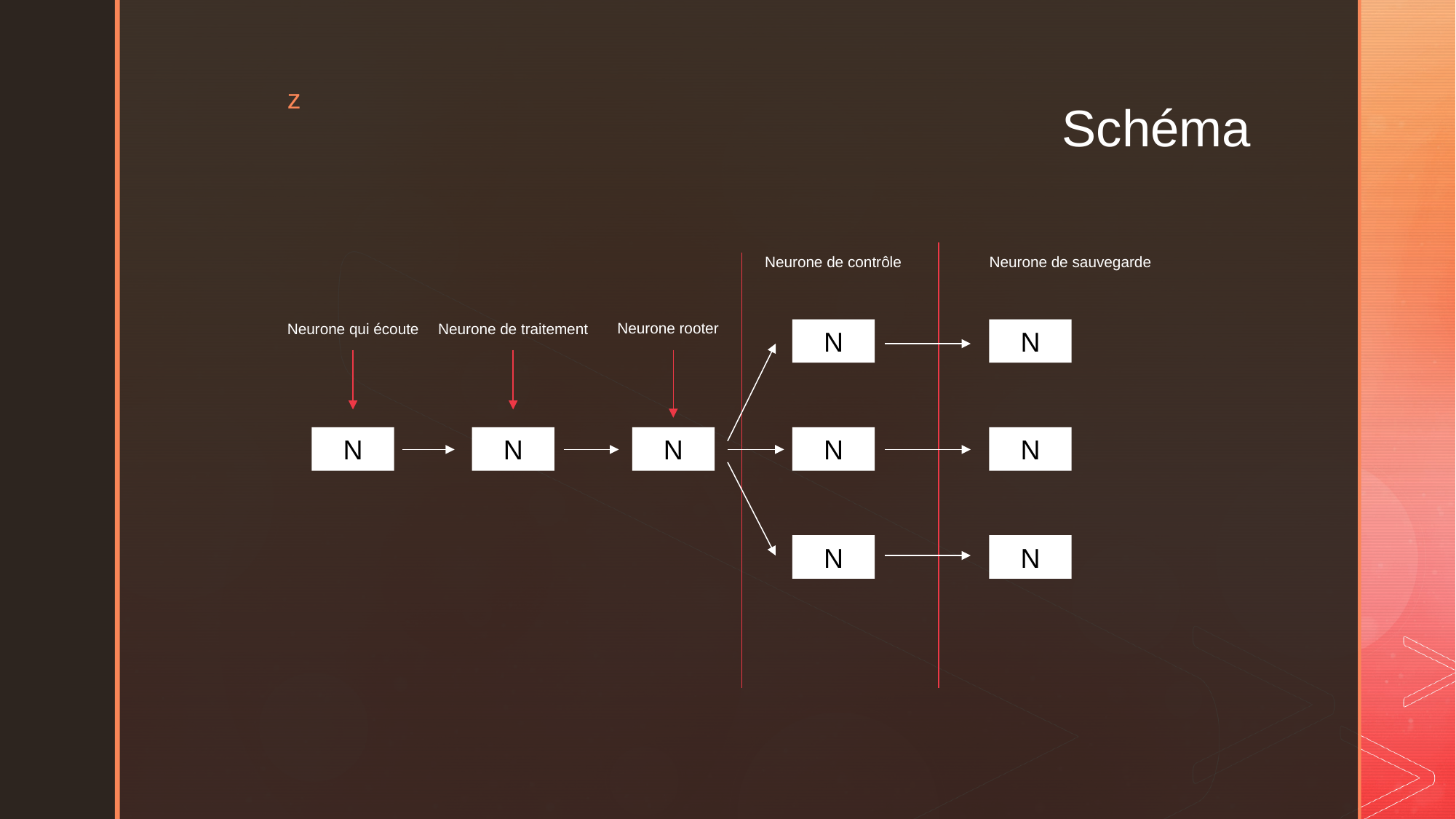

# Schéma
Neurone de contrôle
Neurone de sauvegarde
Neurone rooter
Neurone de traitement
Neurone qui écoute
N
N
N
N
N
N
N
N
N